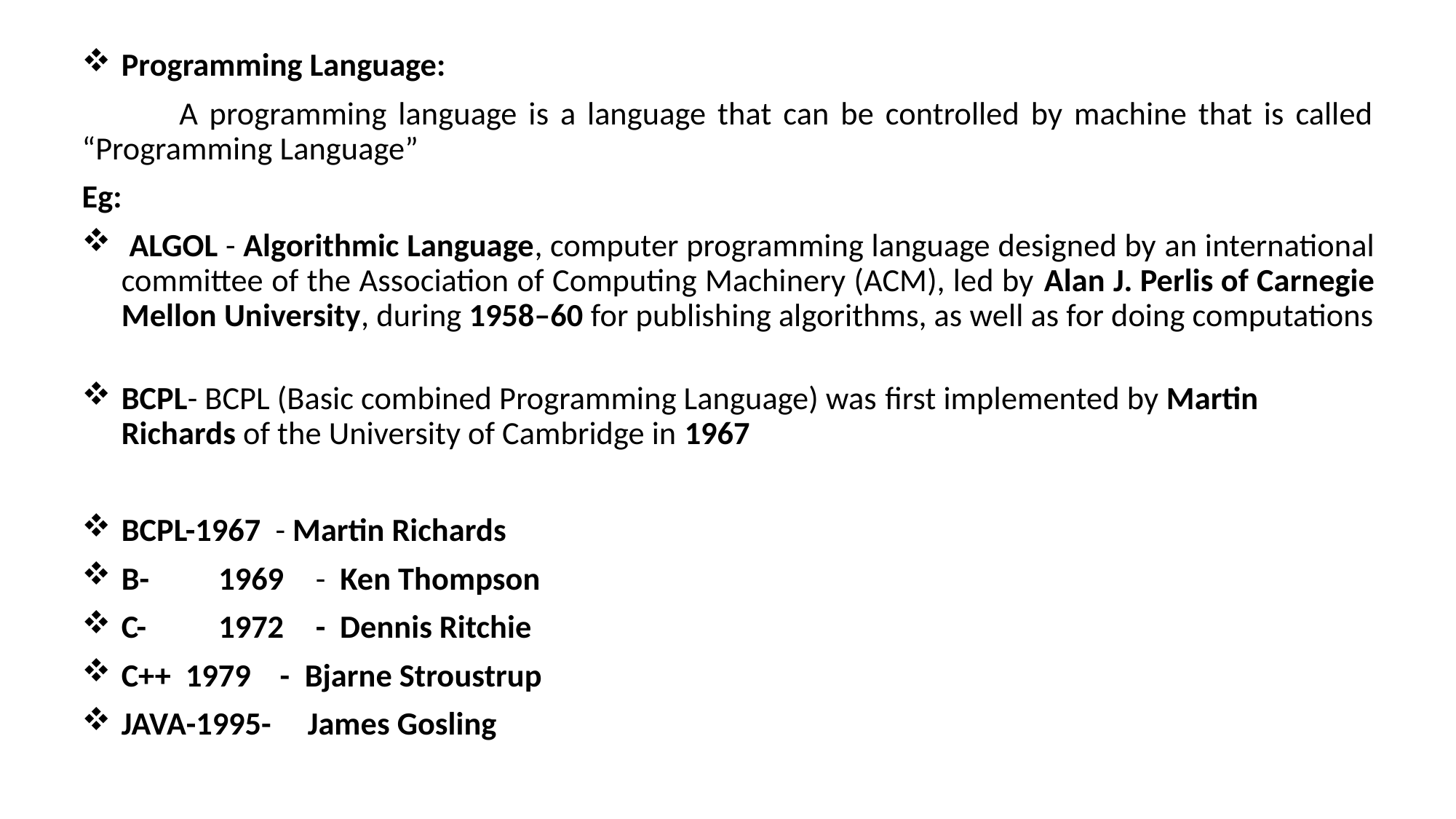

Programming Language:
	A programming language is a language that can be controlled by machine that is called “Programming Language”
Eg:
 ALGOL - Algorithmic Language, computer programming language designed by an international committee of the Association of Computing Machinery (ACM), led by Alan J. Perlis of Carnegie Mellon University, during 1958–60 for publishing algorithms, as well as for doing computations
BCPL- BCPL (Basic combined Programming Language) was first implemented by Martin Richards of the University of Cambridge in 1967

BCPL-1967  - Martin Richards
B-	1969 	-  Ken Thompson
C-	1972 	-  Dennis Ritchie
C++  1979    -  Bjarne Stroustrup
JAVA-1995-     James Gosling